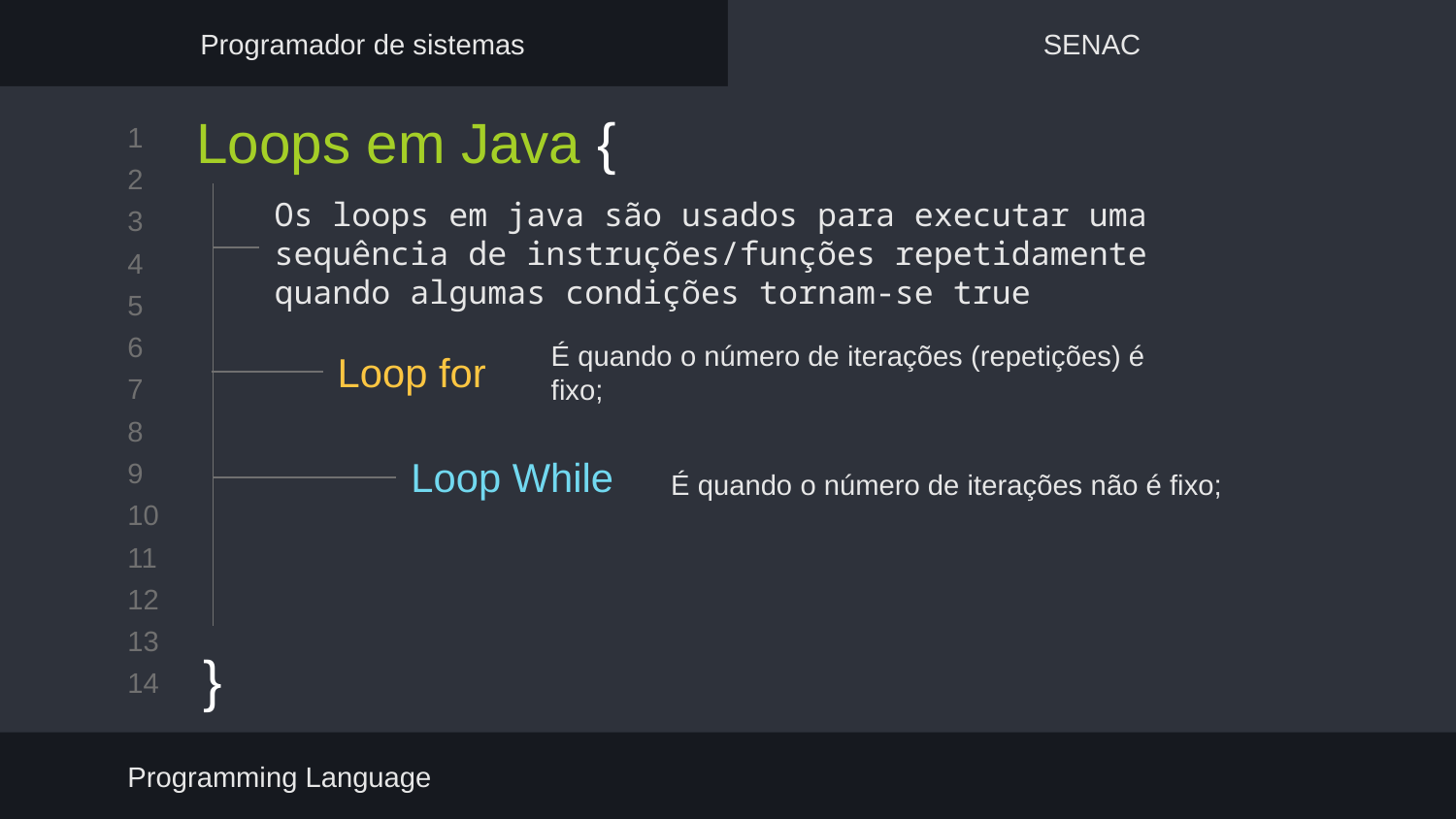

Programador de sistemas
SENAC
# Loops em Java {
Os loops em java são usados para executar uma sequência de instruções/funções repetidamente quando algumas condições tornam-se true
Loop for
É quando o número de iterações (repetições) é fixo;

Loop While
É quando o número de iterações não é fixo;

}
Programming Language